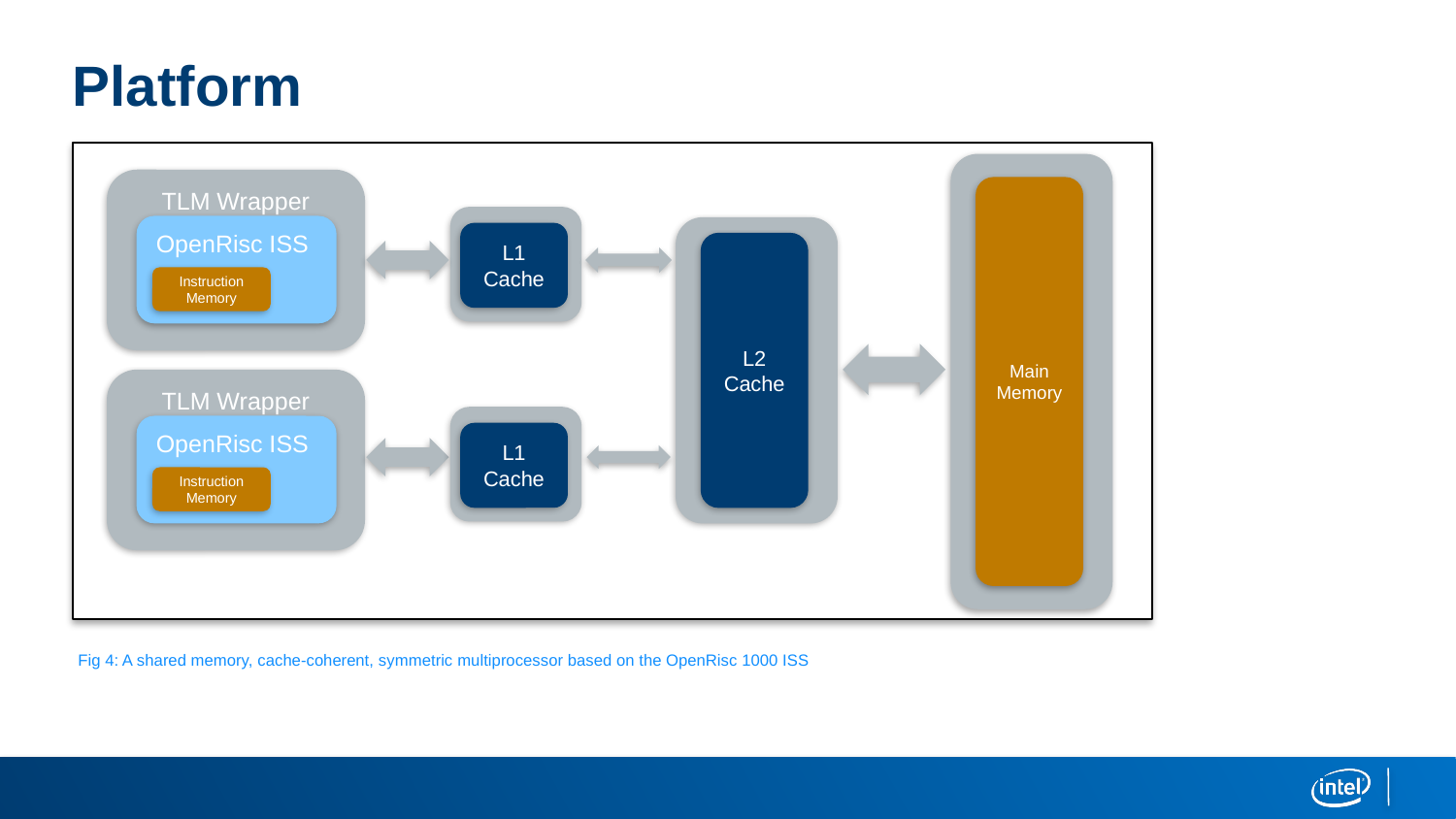

# Platform

Main Memory

L2 Cache

TLM Wrapper
OpenRisc ISS
Instruction Memory

L1 Cache

TLM Wrapper
OpenRisc ISS
Instruction Memory

L1 Cache

Fig 4: A shared memory, cache-coherent, symmetric multiprocessor based on the OpenRisc 1000 ISS